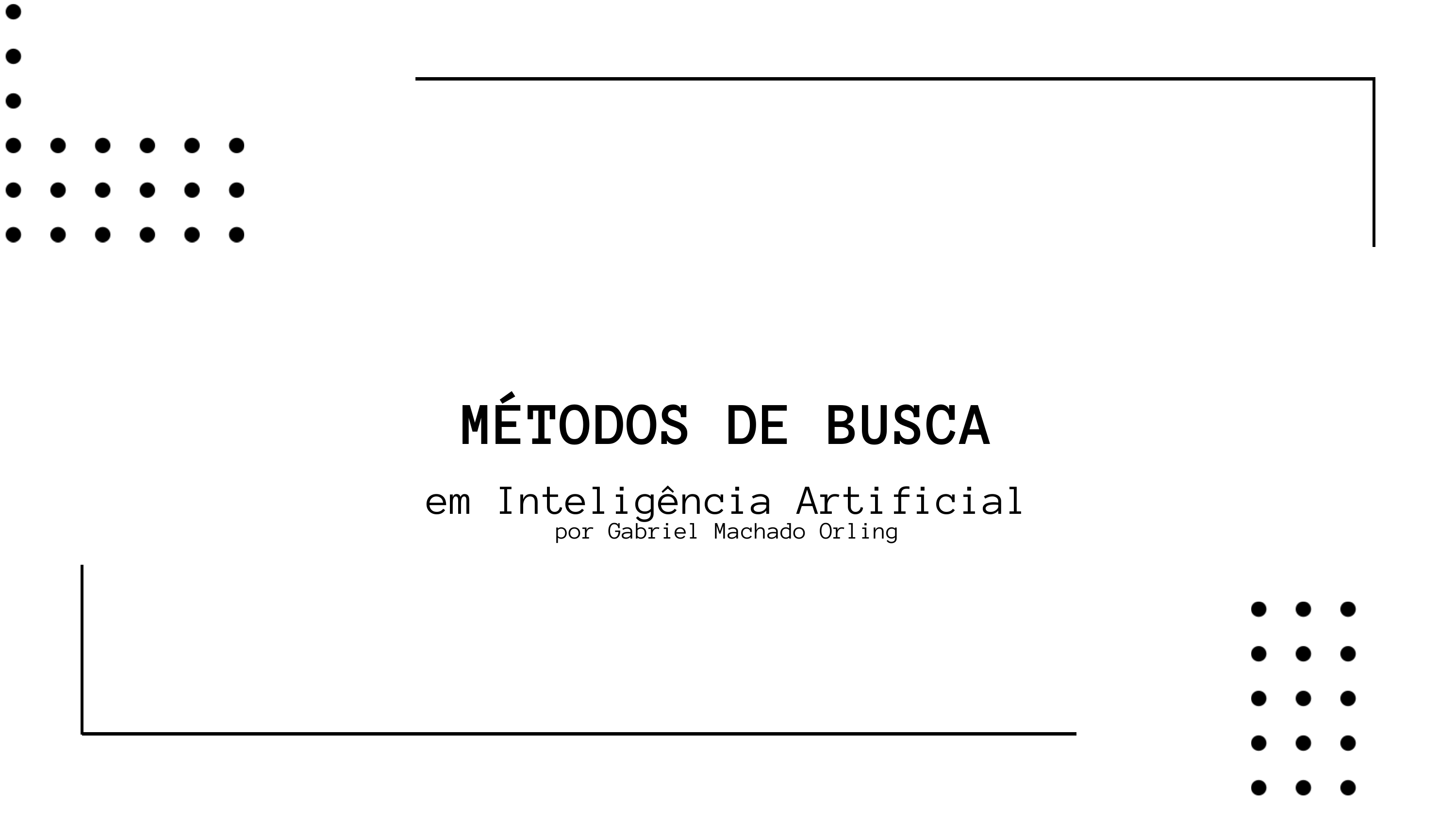

MÉTODOS DE BUSCA
em Inteligência Artificial
por Gabriel Machado Orling